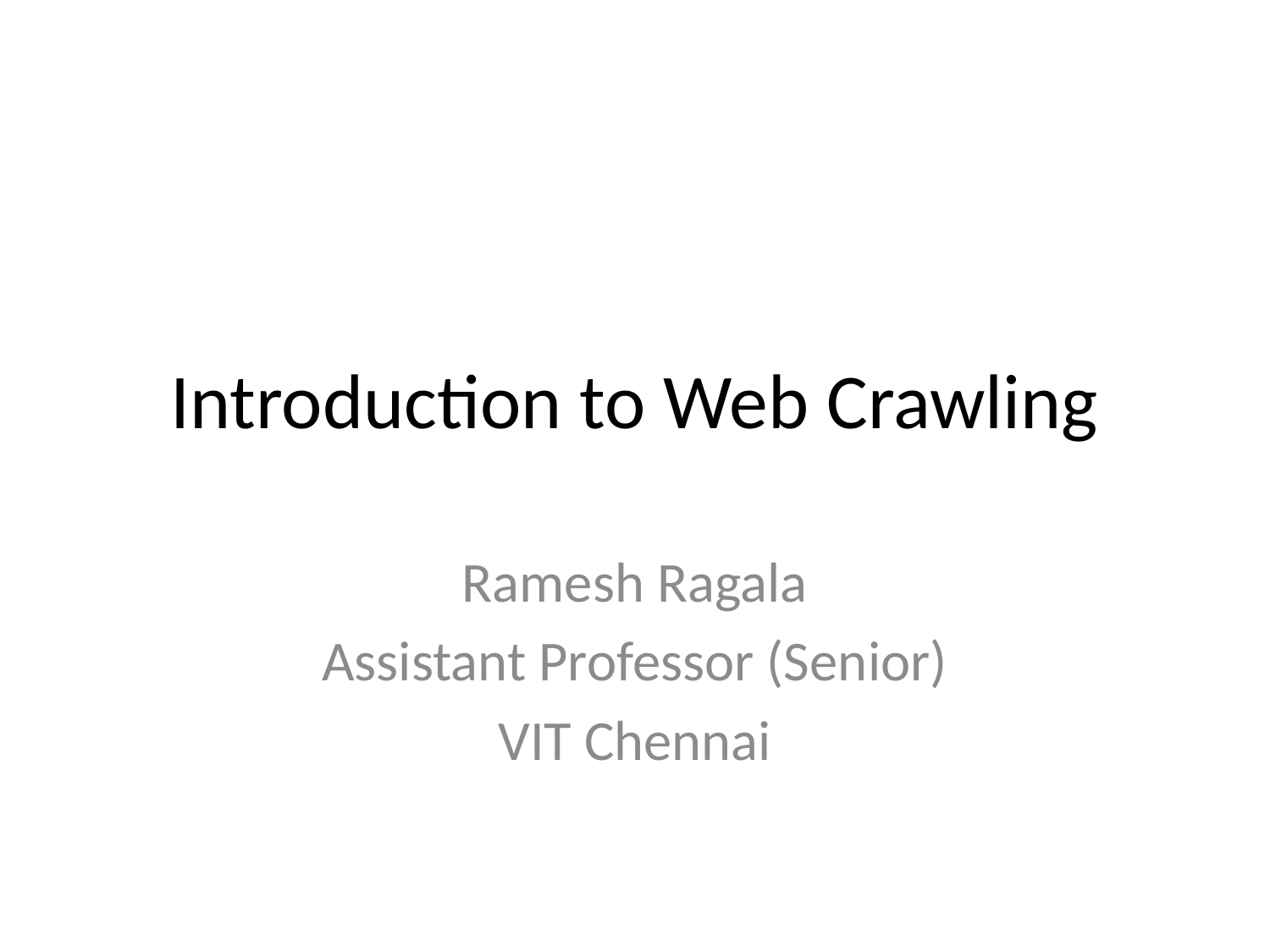

Introduction to Web Crawling
Ramesh Ragala
Assistant Professor (Senior)
VIT Chennai